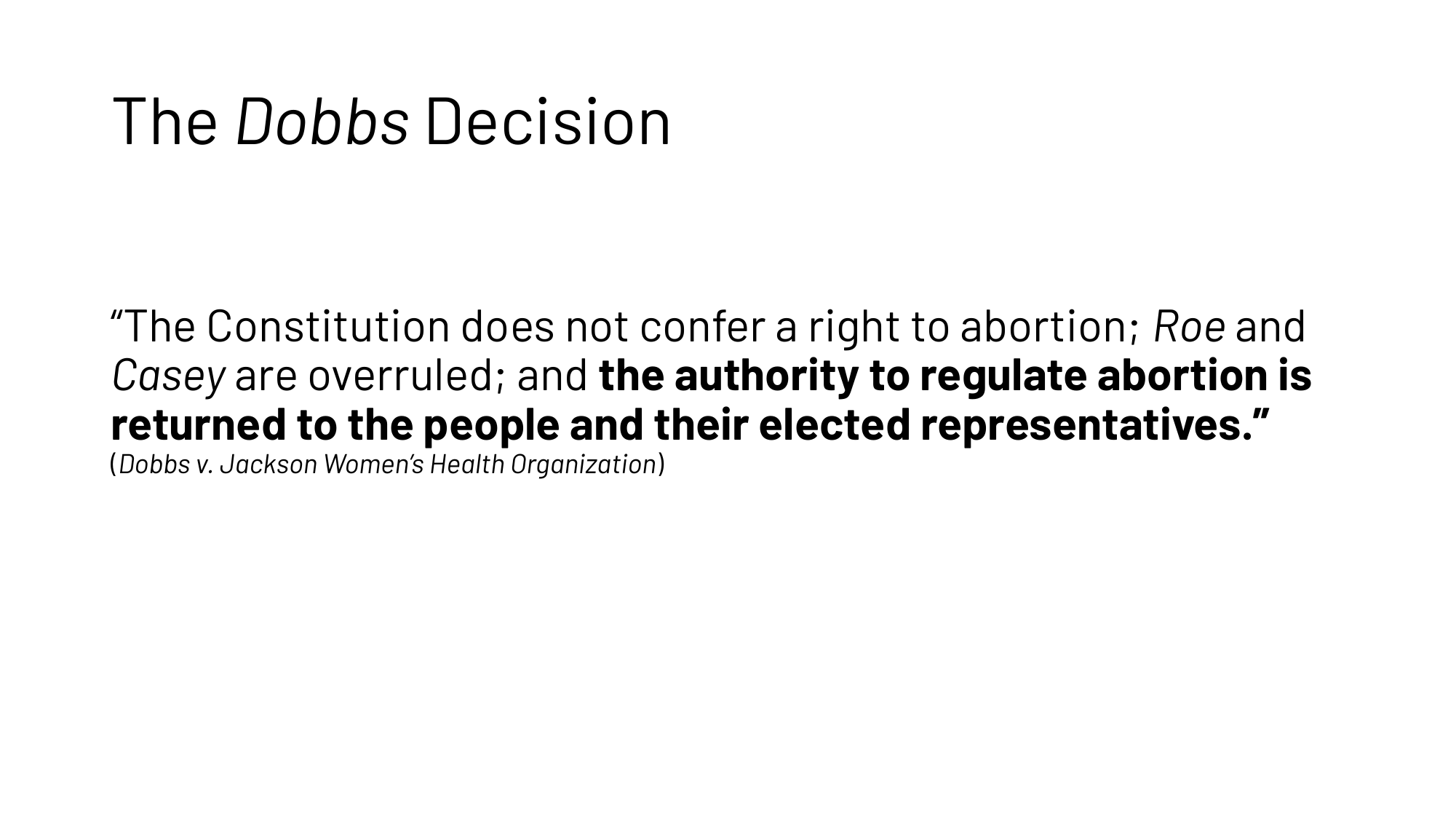

# The Dobbs Decision

“The Constitution does not confer a right to abortion; Roe and Casey are overruled; and the authority to regulate abortion is returned to the people and their elected representatives.” (Dobbs v. Jackson Women’s Health Organization)